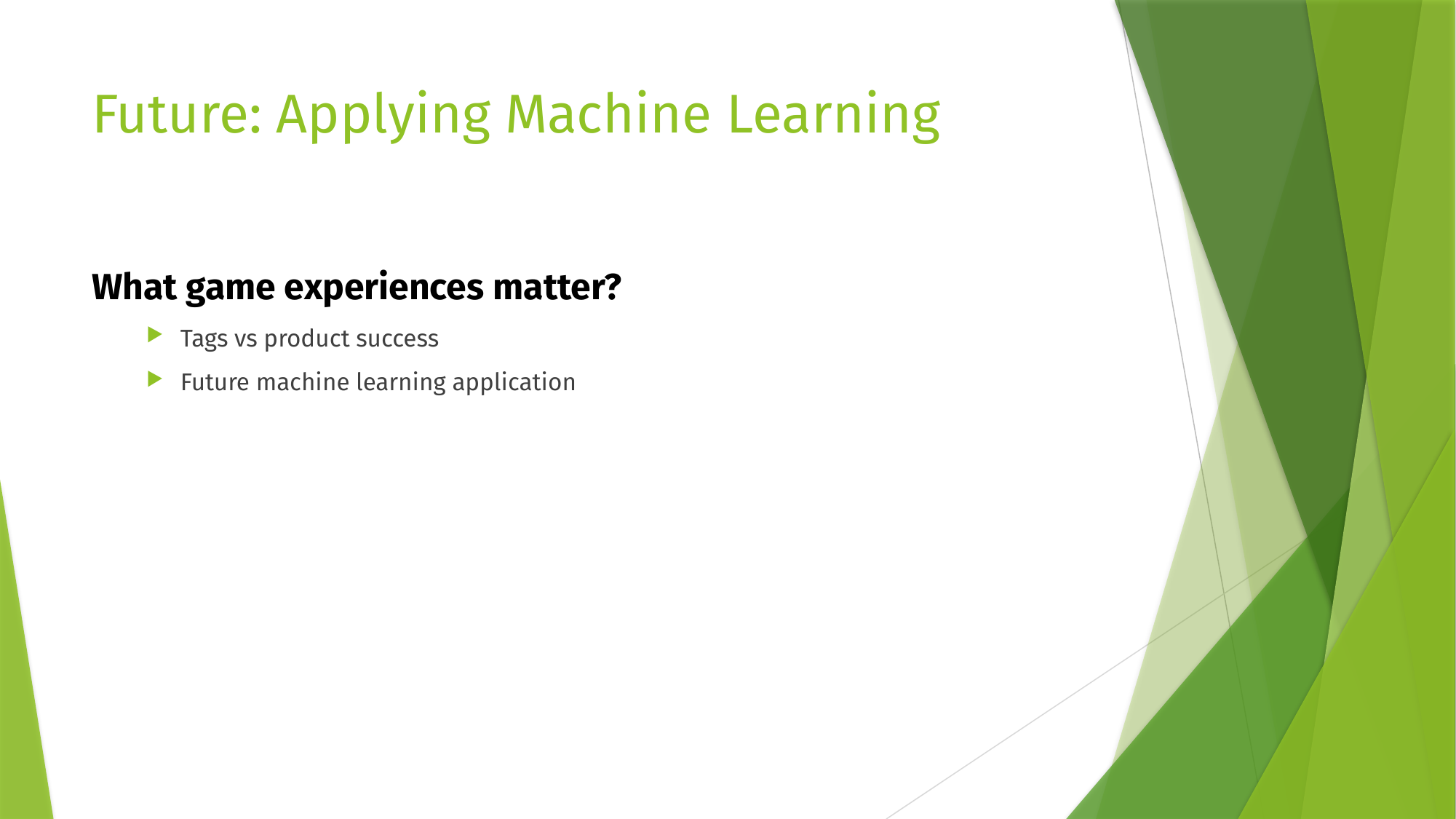

# Future: Applying Machine Learning
What game experiences matter?
Tags vs product success
Future machine learning application